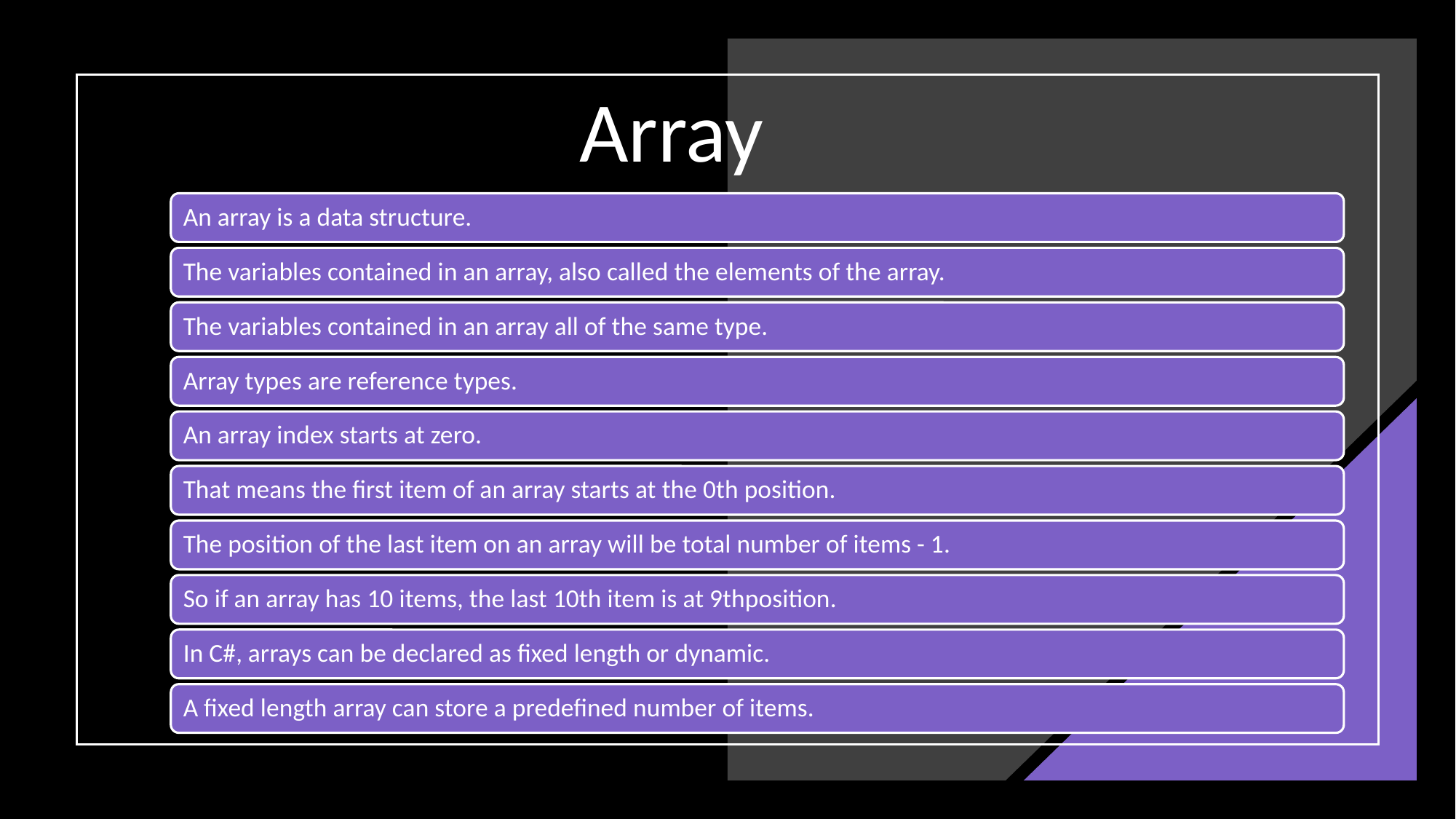

Array

An array is a data structure.
The variables contained in an array, also called the elements of the array.
The variables contained in an array all of the same type.
Array types are reference types.
An array index starts at zero.
That means the first item of an array starts at the 0th position.
The position of the last item on an array will be total number of items - 1.
So if an array has 10 items, the last 10th item is at 9thposition.
In C#, arrays can be declared as fixed length or dynamic.
A fixed length array can store a predefined number of items.